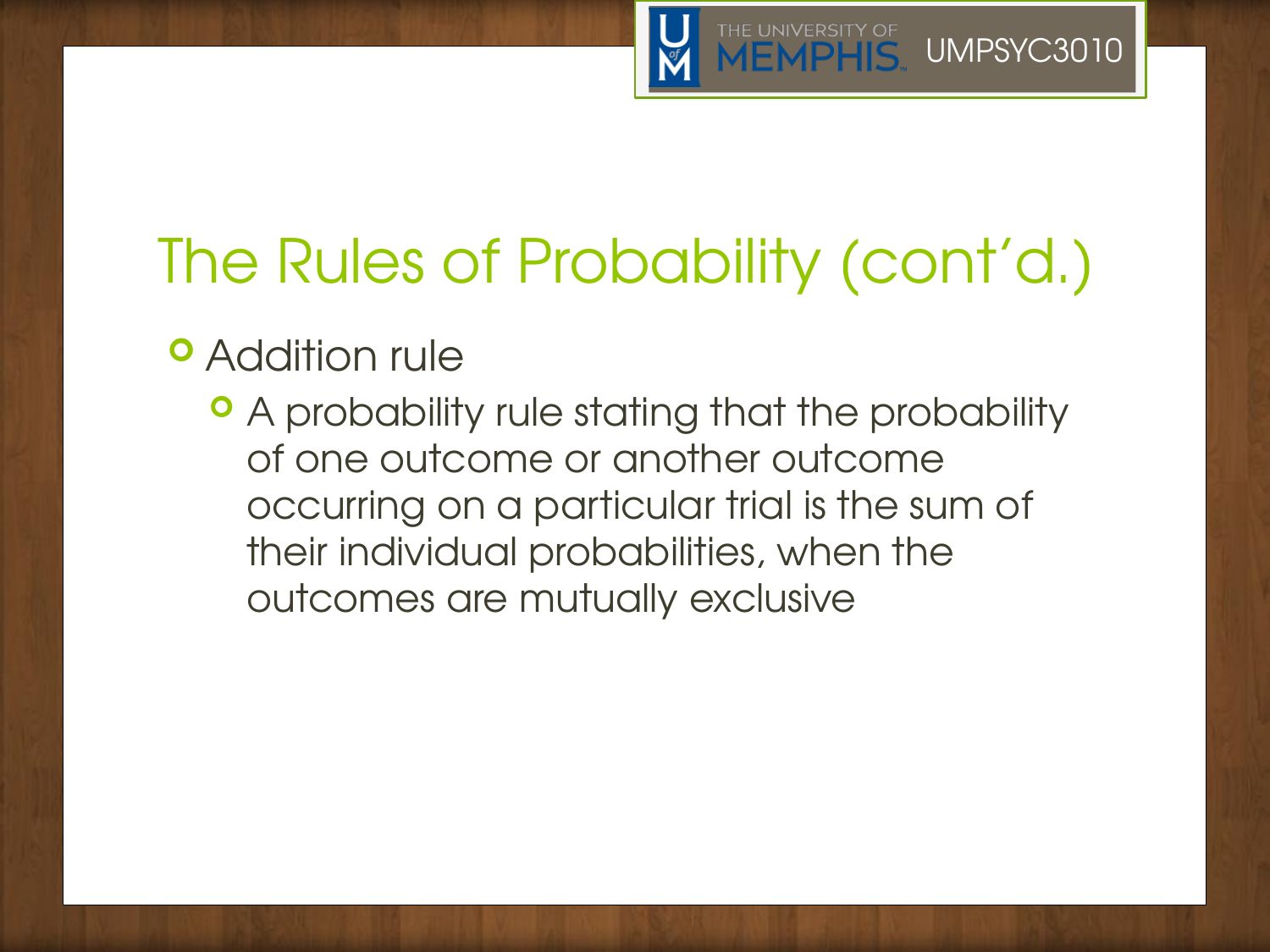

# The Rules of Probability (cont’d.)
Addition rule
A probability rule stating that the probability of one outcome or another outcome occurring on a particular trial is the sum of their individual probabilities, when the outcomes are mutually exclusive